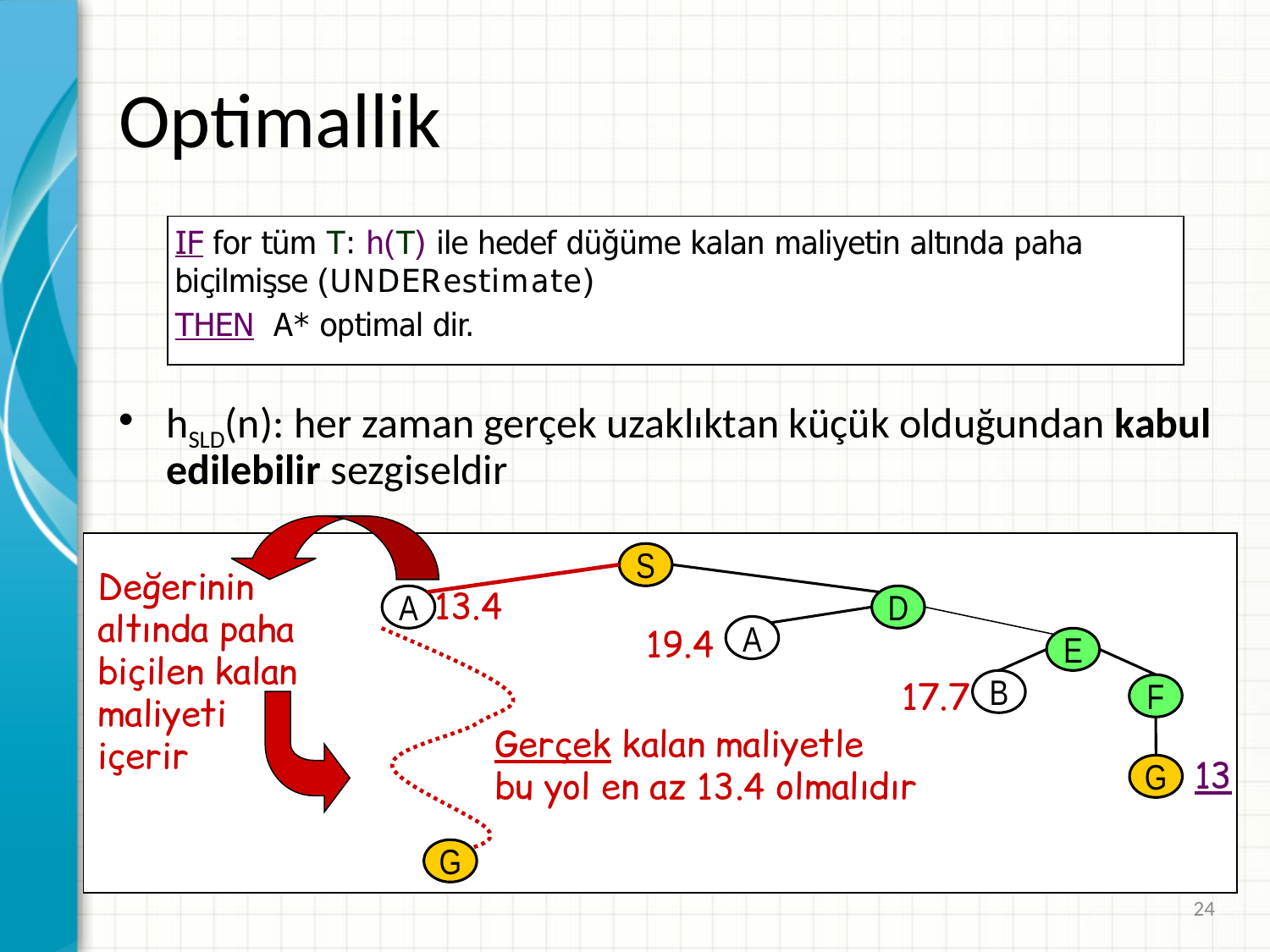

# Optimallik
IF for tüm T: h(T) ile hedef düğüme kalan maliyetin altında paha biçilmişse (UNDERestimate)
THEN  A* optimal dir.

hSLD(n): her zaman gerçek uzaklıktan küçük olduğundan kabul edilebilir sezgiseldir

Değerinin
altında paha
biçilen kalan
maliyeti
içerir

S
13.4
A
D
19.4
A
E
17.7
B
F
13
G

Gerçek kalan maliyetle
bu yol en az 13.4 olmalıdır
G
24